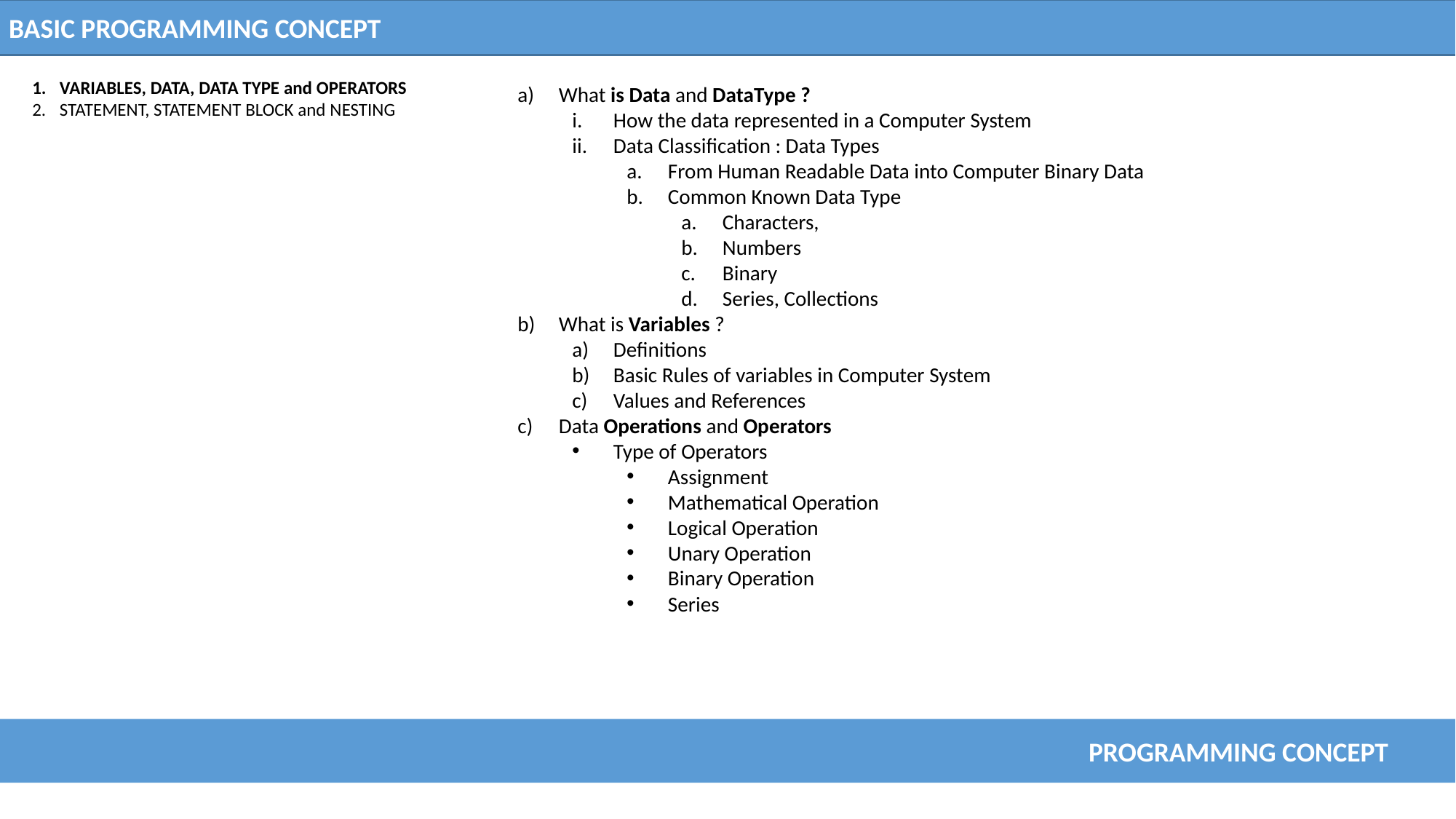

BASIC PROGRAMMING CONCEPT
VARIABLES, DATA, DATA TYPE and OPERATORS
STATEMENT, STATEMENT BLOCK and NESTING

What is Data and DataType ?
How the data represented in a Computer System
Data Classification : Data Types
From Human Readable Data into Computer Binary Data
Common Known Data Type
Characters,
Numbers
Binary
Series, Collections
What is Variables ?
Definitions
Basic Rules of variables in Computer System
Values and References
Data Operations and Operators
Type of Operators
Assignment
Mathematical Operation
Logical Operation
Unary Operation
Binary Operation
Series

PROGRAMMING CONCEPT